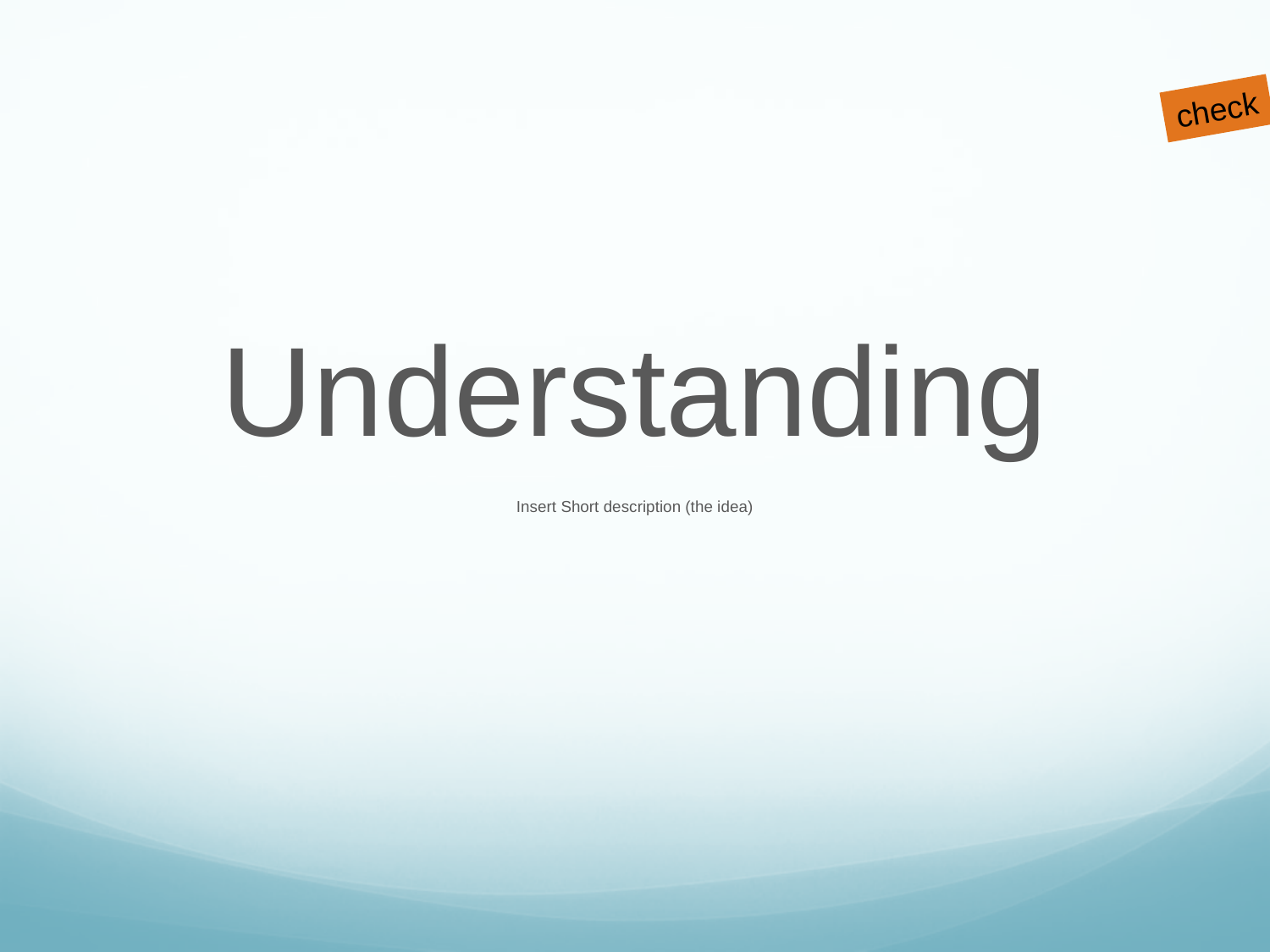

Understanding
Insert Short description (the idea)
check